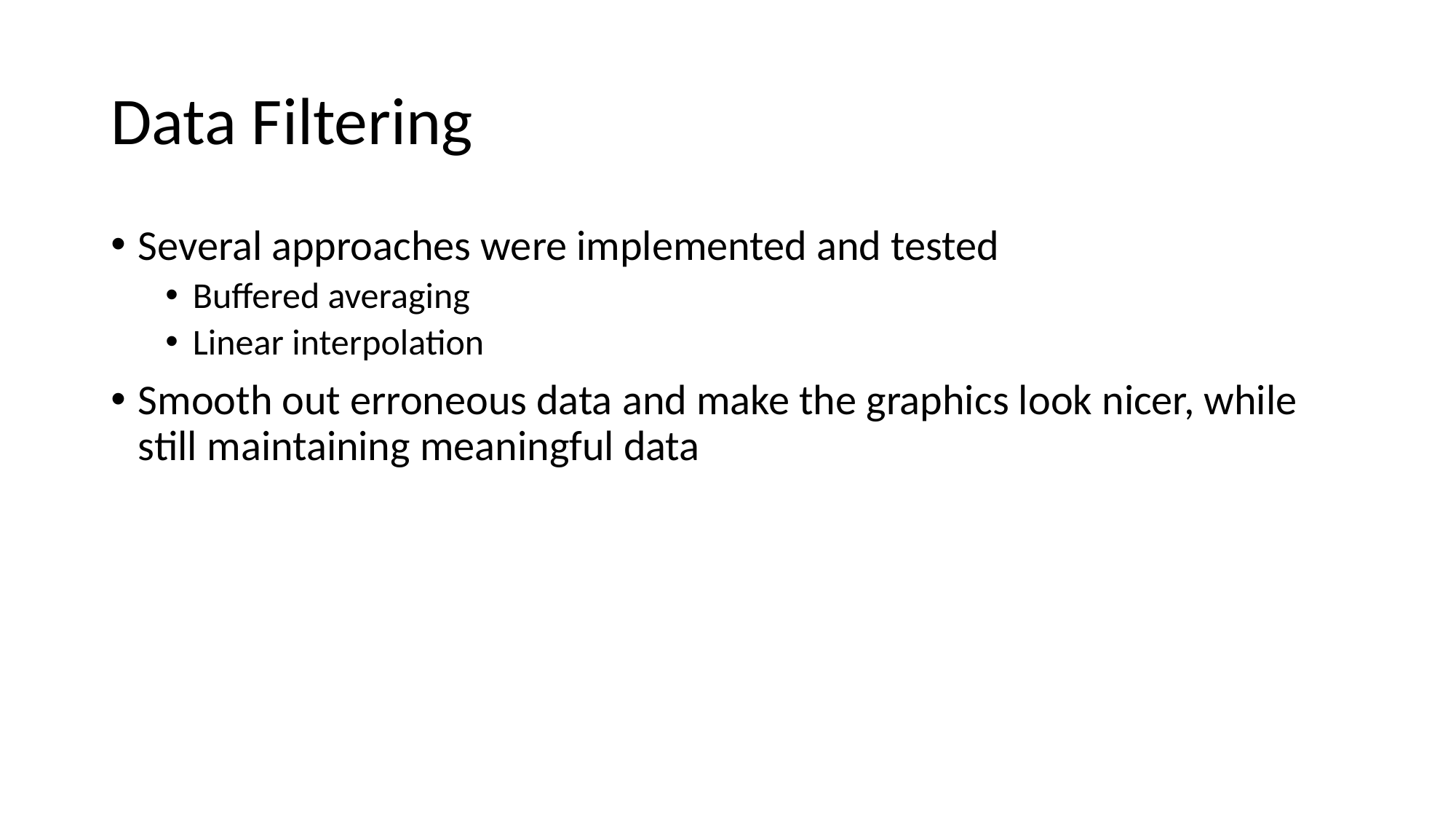

# Data Filtering
Several approaches were implemented and tested
Buffered averaging
Linear interpolation
Smooth out erroneous data and make the graphics look nicer, while still maintaining meaningful data